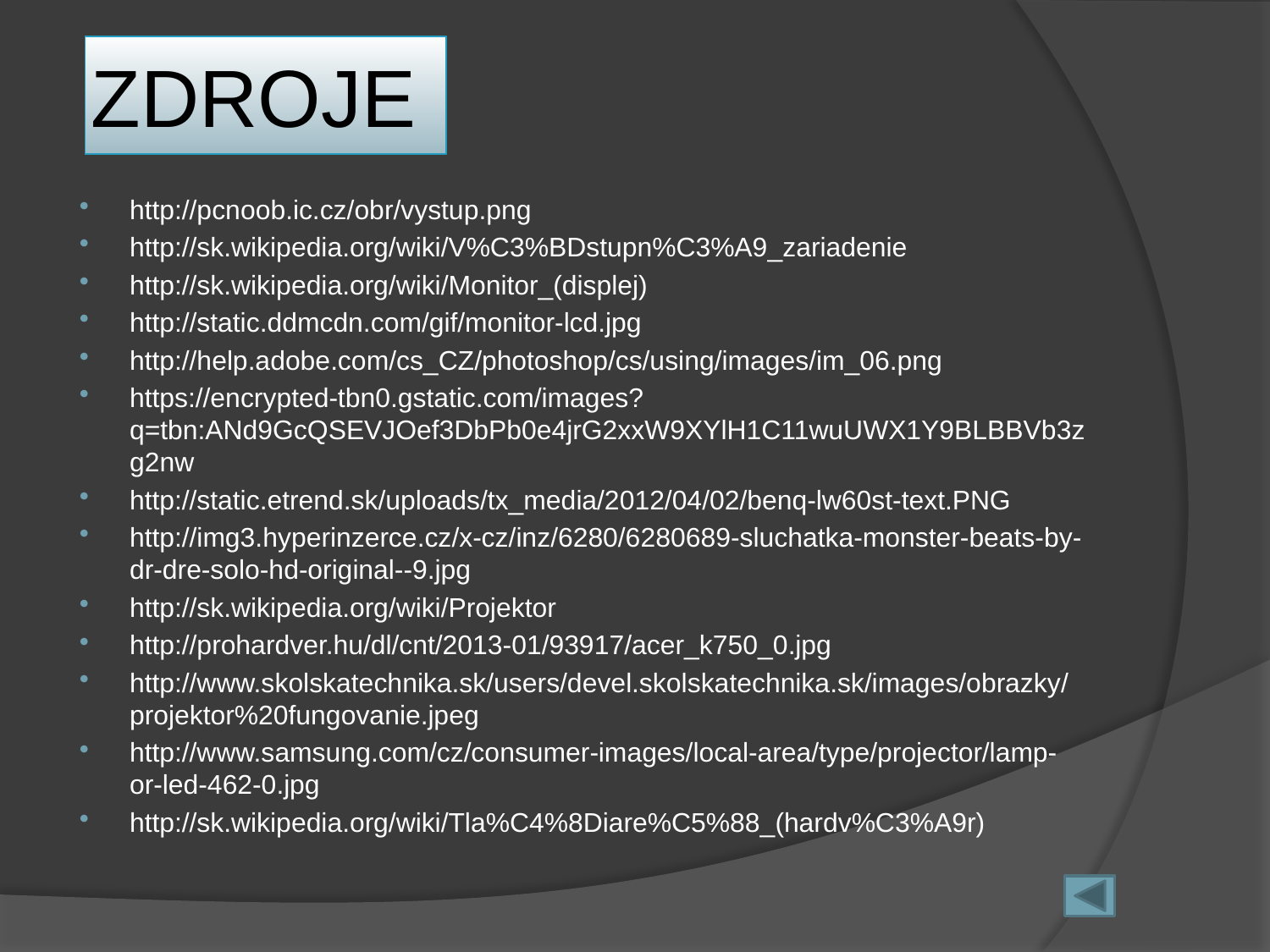

# ZDROJE
http://pcnoob.ic.cz/obr/vystup.png
http://sk.wikipedia.org/wiki/V%C3%BDstupn%C3%A9_zariadenie
http://sk.wikipedia.org/wiki/Monitor_(displej)
http://static.ddmcdn.com/gif/monitor-lcd.jpg
http://help.adobe.com/cs_CZ/photoshop/cs/using/images/im_06.png
https://encrypted-tbn0.gstatic.com/images?q=tbn:ANd9GcQSEVJOef3DbPb0e4jrG2xxW9XYlH1C11wuUWX1Y9BLBBVb3zg2nw
http://static.etrend.sk/uploads/tx_media/2012/04/02/benq-lw60st-text.PNG
http://img3.hyperinzerce.cz/x-cz/inz/6280/6280689-sluchatka-monster-beats-by-dr-dre-solo-hd-original--9.jpg
http://sk.wikipedia.org/wiki/Projektor
http://prohardver.hu/dl/cnt/2013-01/93917/acer_k750_0.jpg
http://www.skolskatechnika.sk/users/devel.skolskatechnika.sk/images/obrazky/projektor%20fungovanie.jpeg
http://www.samsung.com/cz/consumer-images/local-area/type/projector/lamp-or-led-462-0.jpg
http://sk.wikipedia.org/wiki/Tla%C4%8Diare%C5%88_(hardv%C3%A9r)